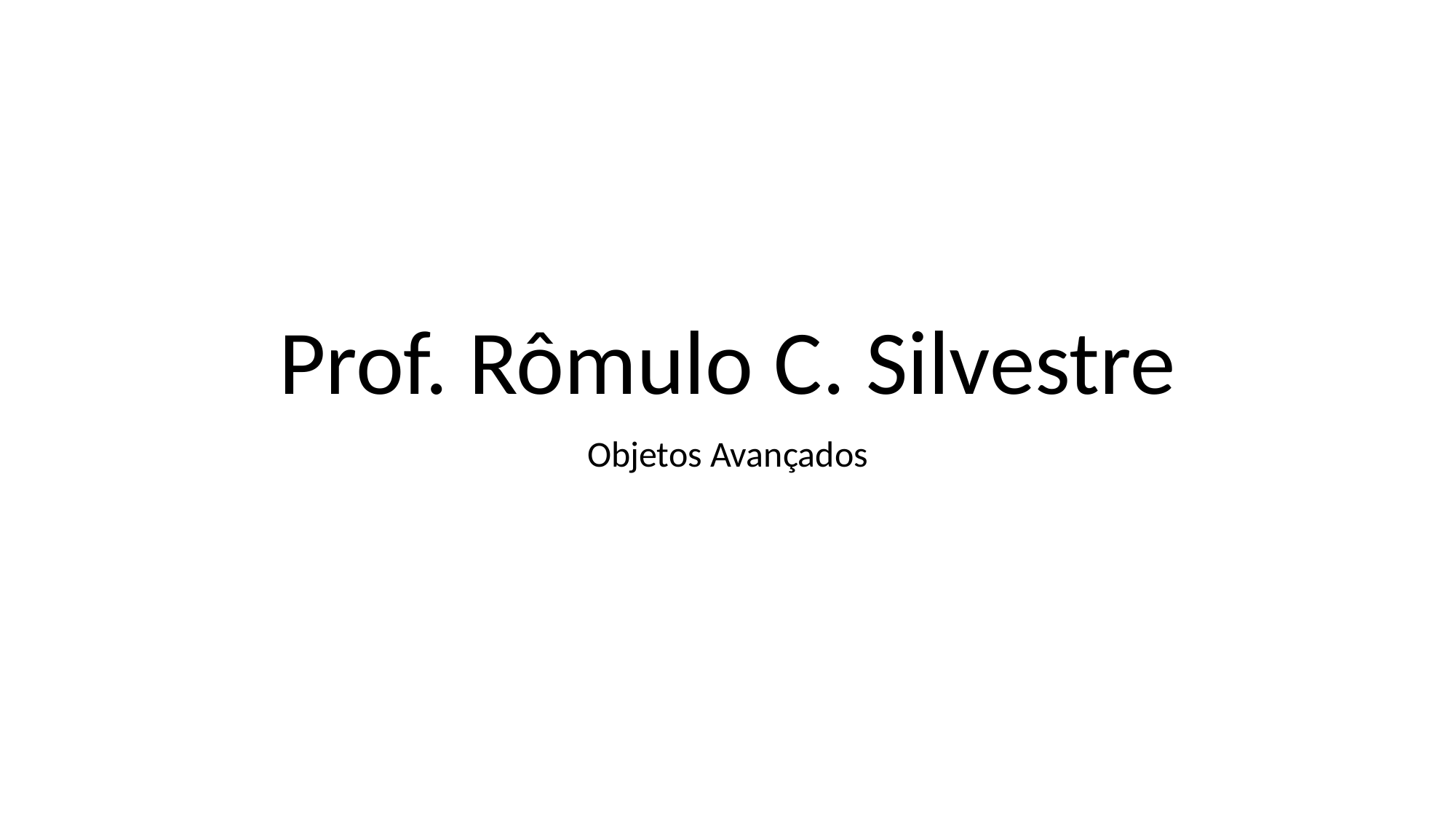

# Prof. Rômulo C. Silvestre
Objetos Avançados